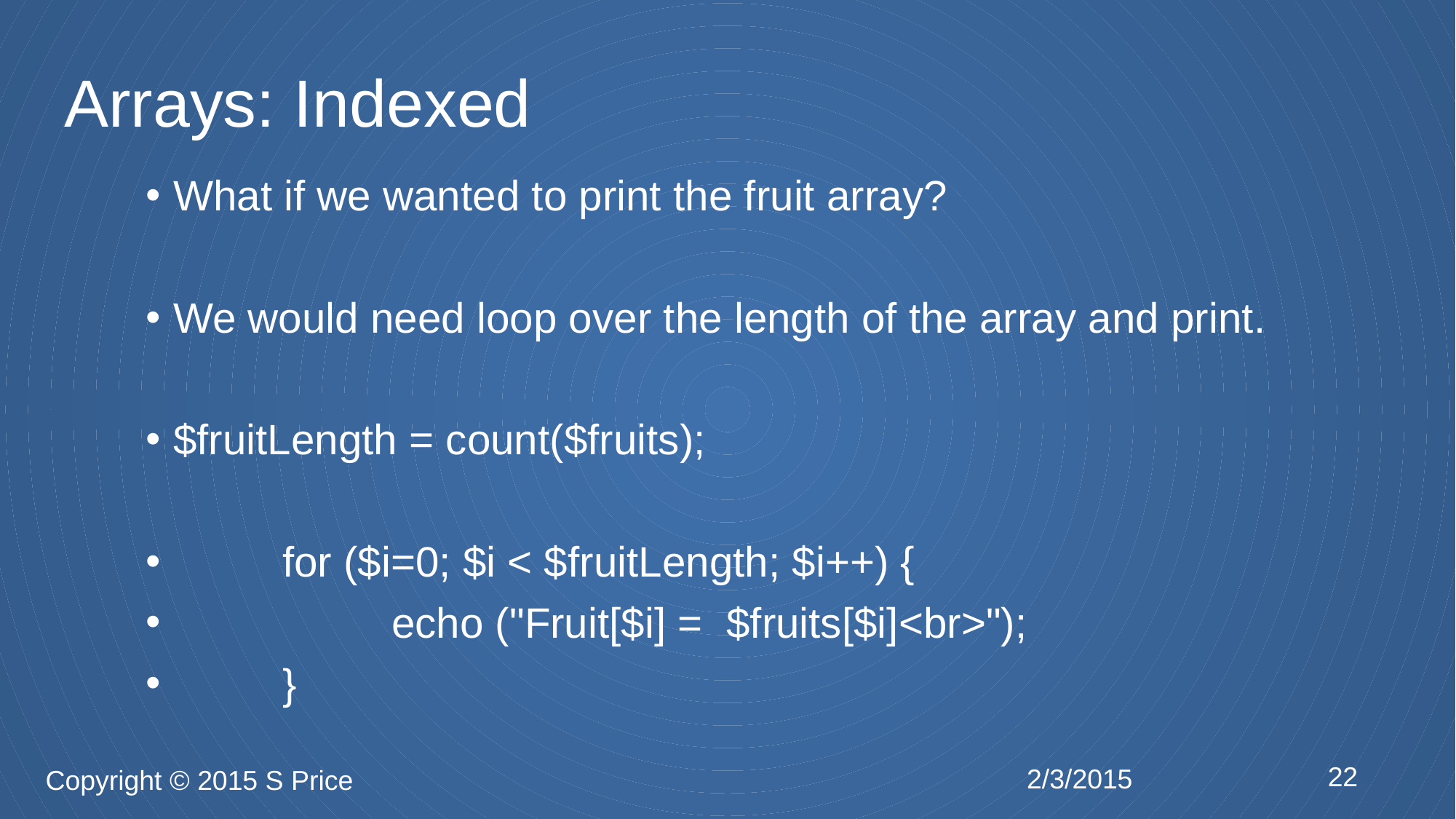

# Arrays: Indexed
What if we wanted to print the fruit array?

We would need loop over the length of the array and print.

$fruitLength = count($fruits);

	for ($i=0; $i < $fruitLength; $i++) {
		echo ("Fruit[$i] =  $fruits[$i]<br>");
	}
22
2/3/2015
Copyright © 2015 S Price